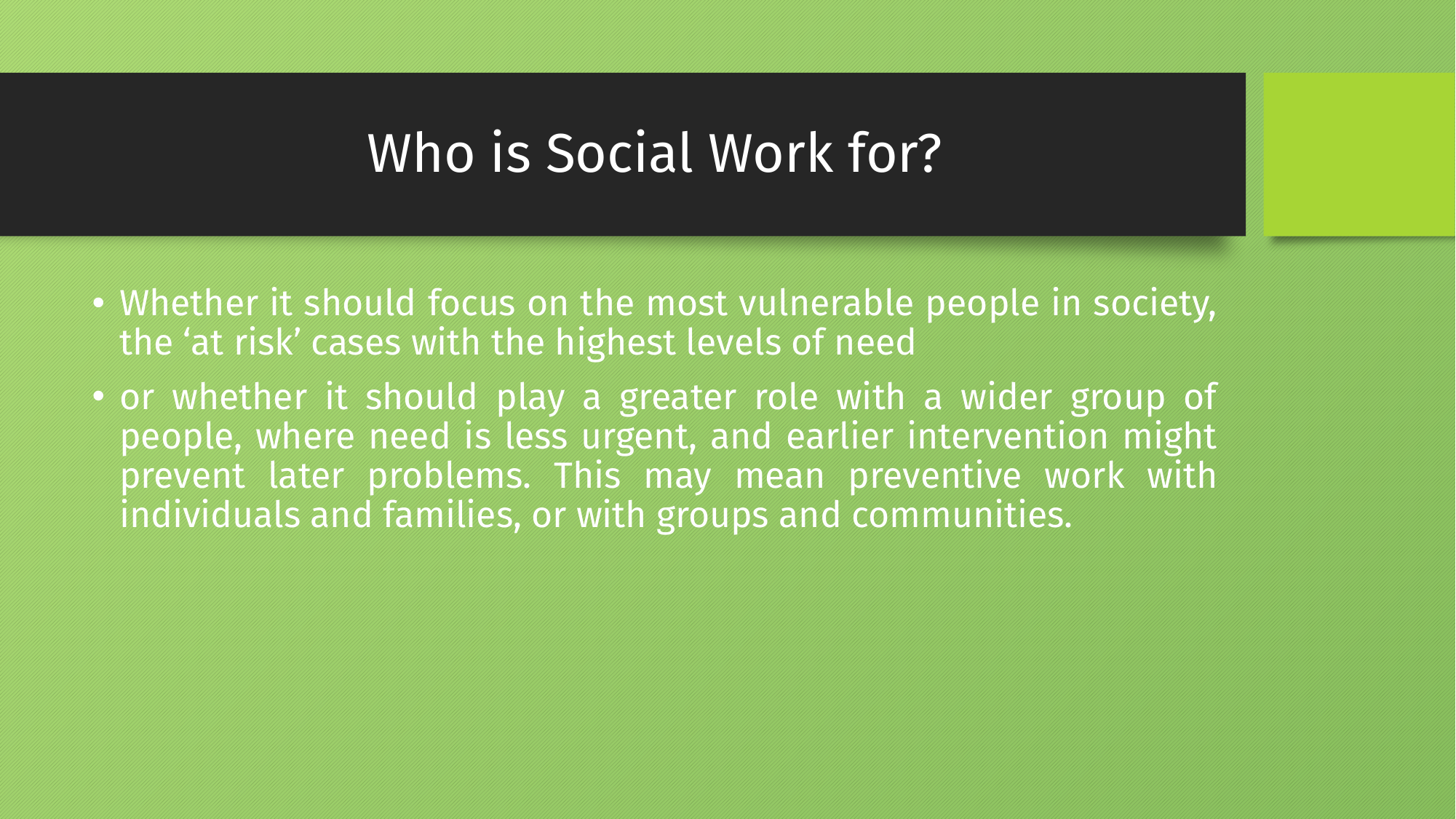

# Who is Social Work for?
Whether it should focus on the most vulnerable people in society, the ‘at risk’ cases with the highest levels of need
or whether it should play a greater role with a wider group of people, where need is less urgent, and earlier intervention might prevent later problems. This may mean preventive work with individuals and families, or with groups and communities.